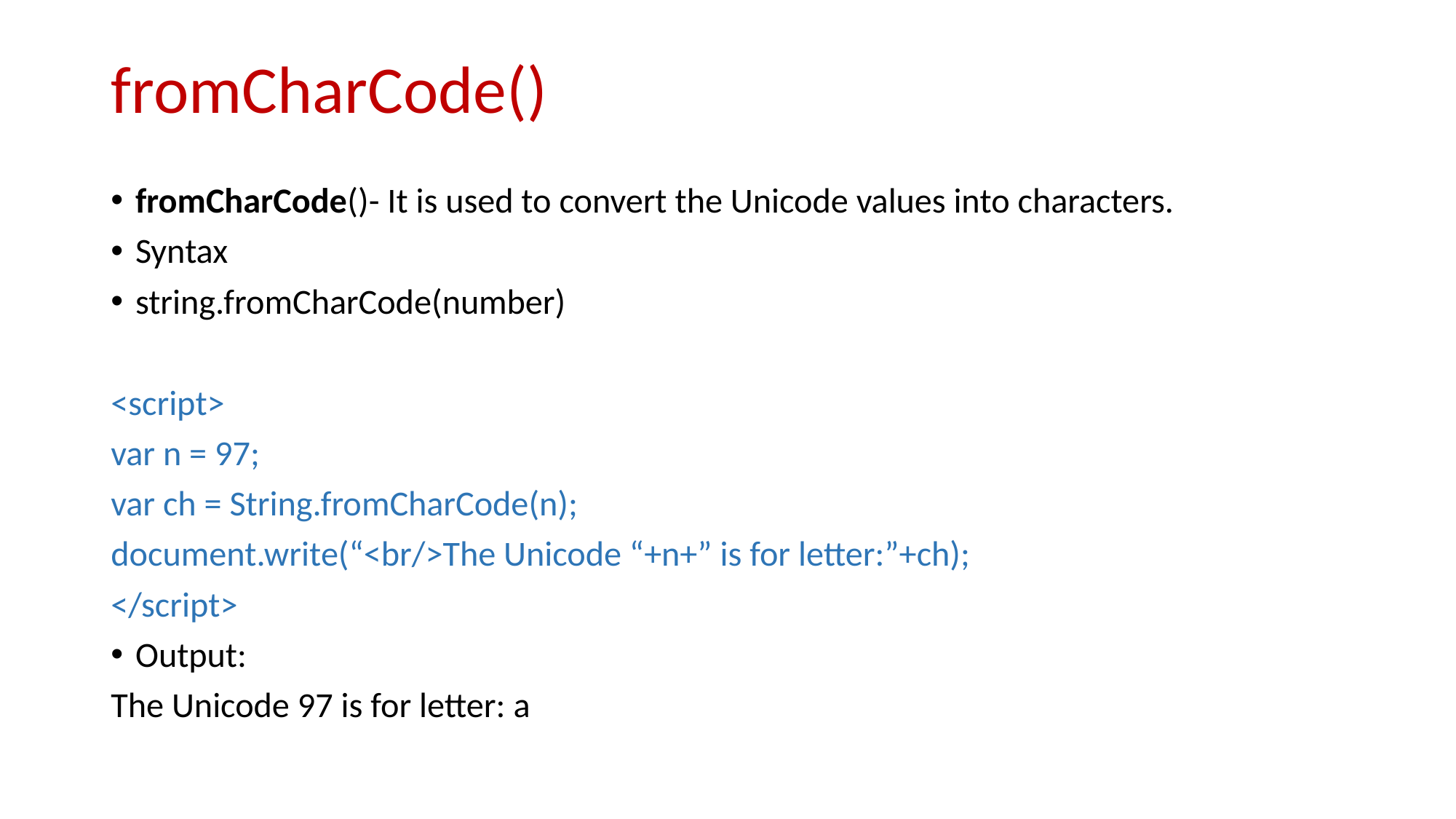

# fromCharCode()
fromCharCode()- It is used to convert the Unicode values into characters.
Syntax
string.fromCharCode(number)

<script>
var n = 97;
var ch = String.fromCharCode(n);
document.write(“<br/>The Unicode “+n+” is for letter:”+ch);
</script>
Output:
The Unicode 97 is for letter: a